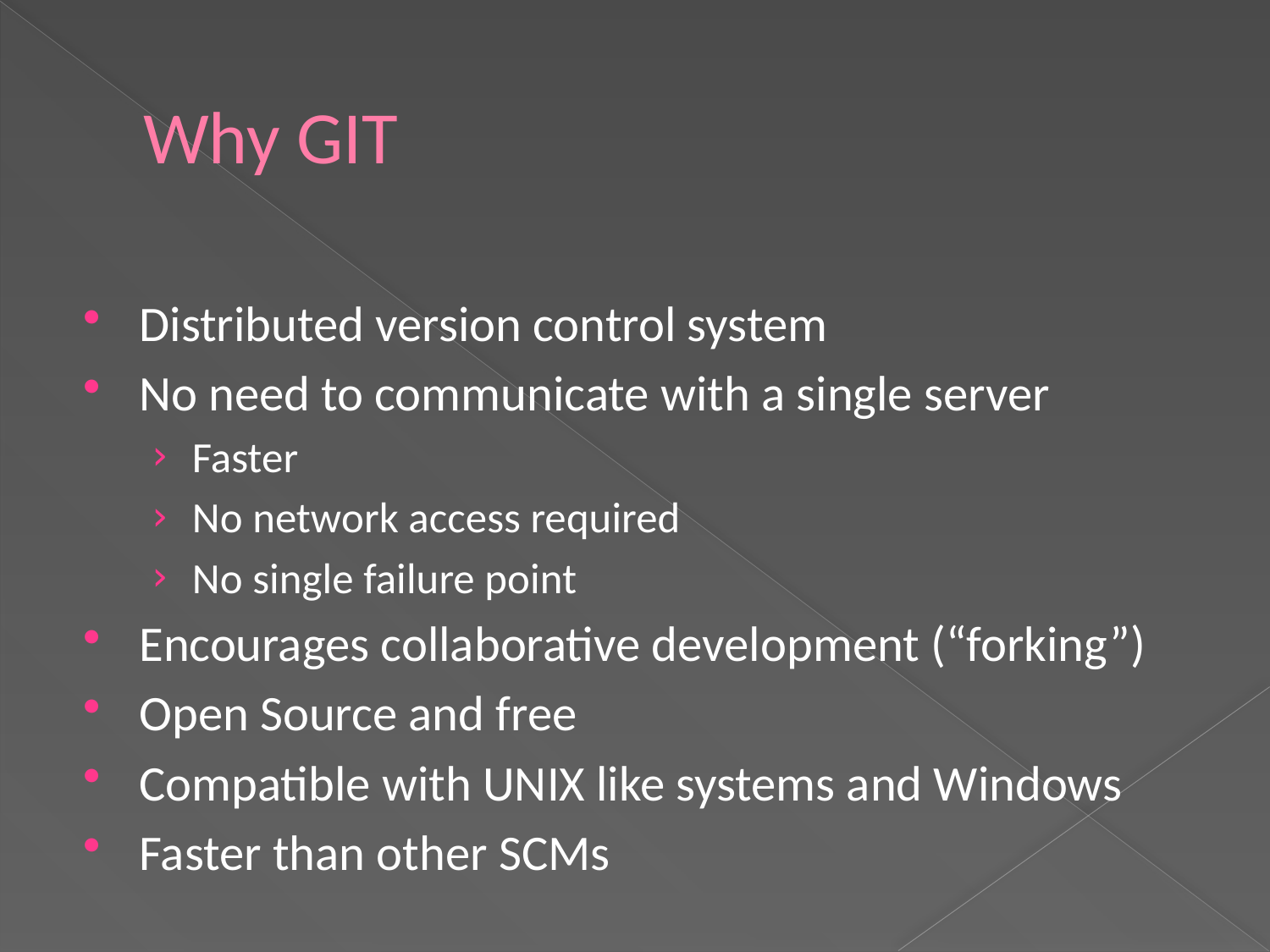

# Why GIT

Distributed version control system
No need to communicate with a single server
Faster
No network access required
No single failure point
Encourages collaborative development (“forking”)
Open Source and free
Compatible with UNIX like systems and Windows
Faster than other SCMs